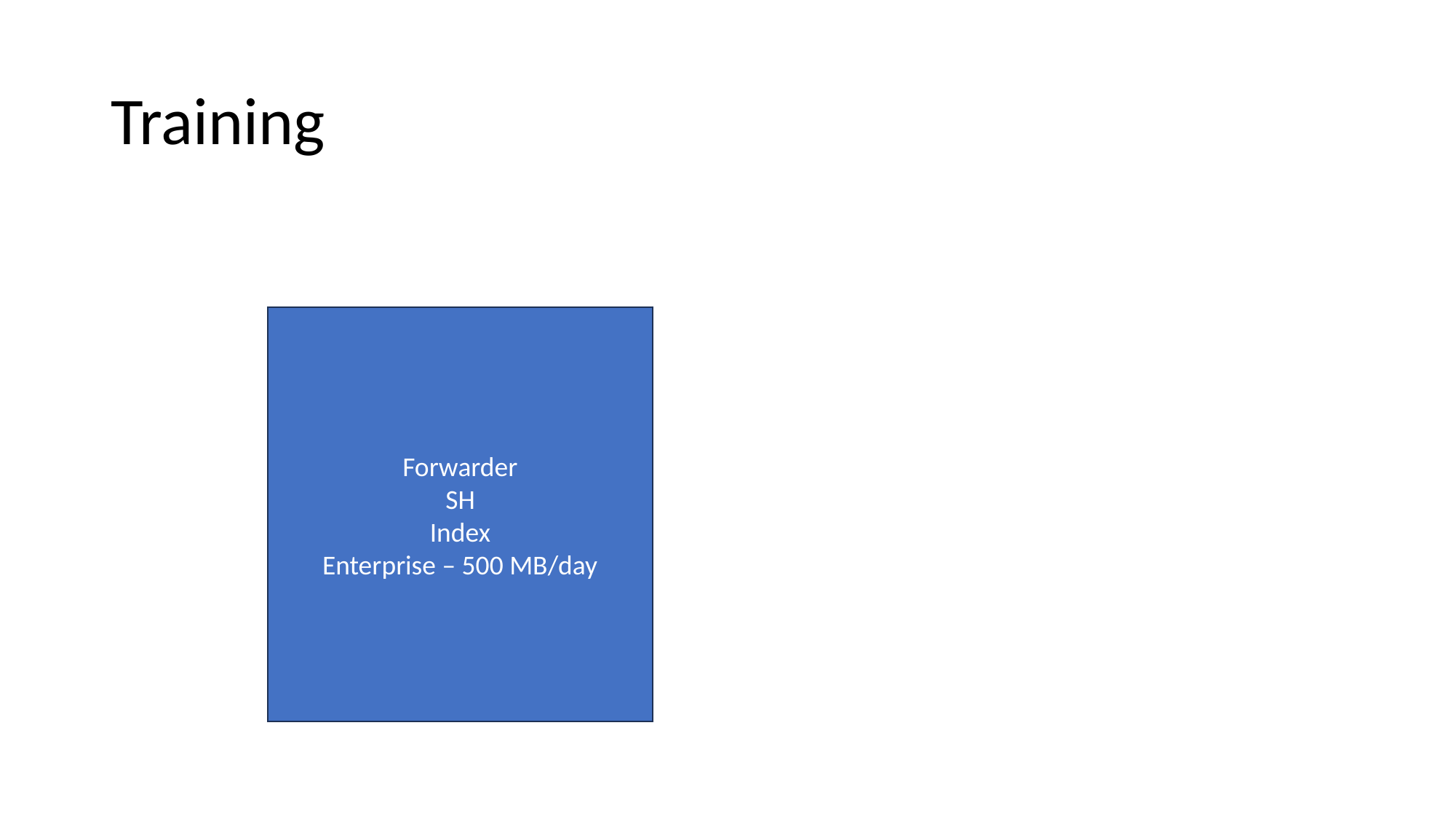

# Training

Forwarder
SH
Index
Enterprise – 500 MB/day